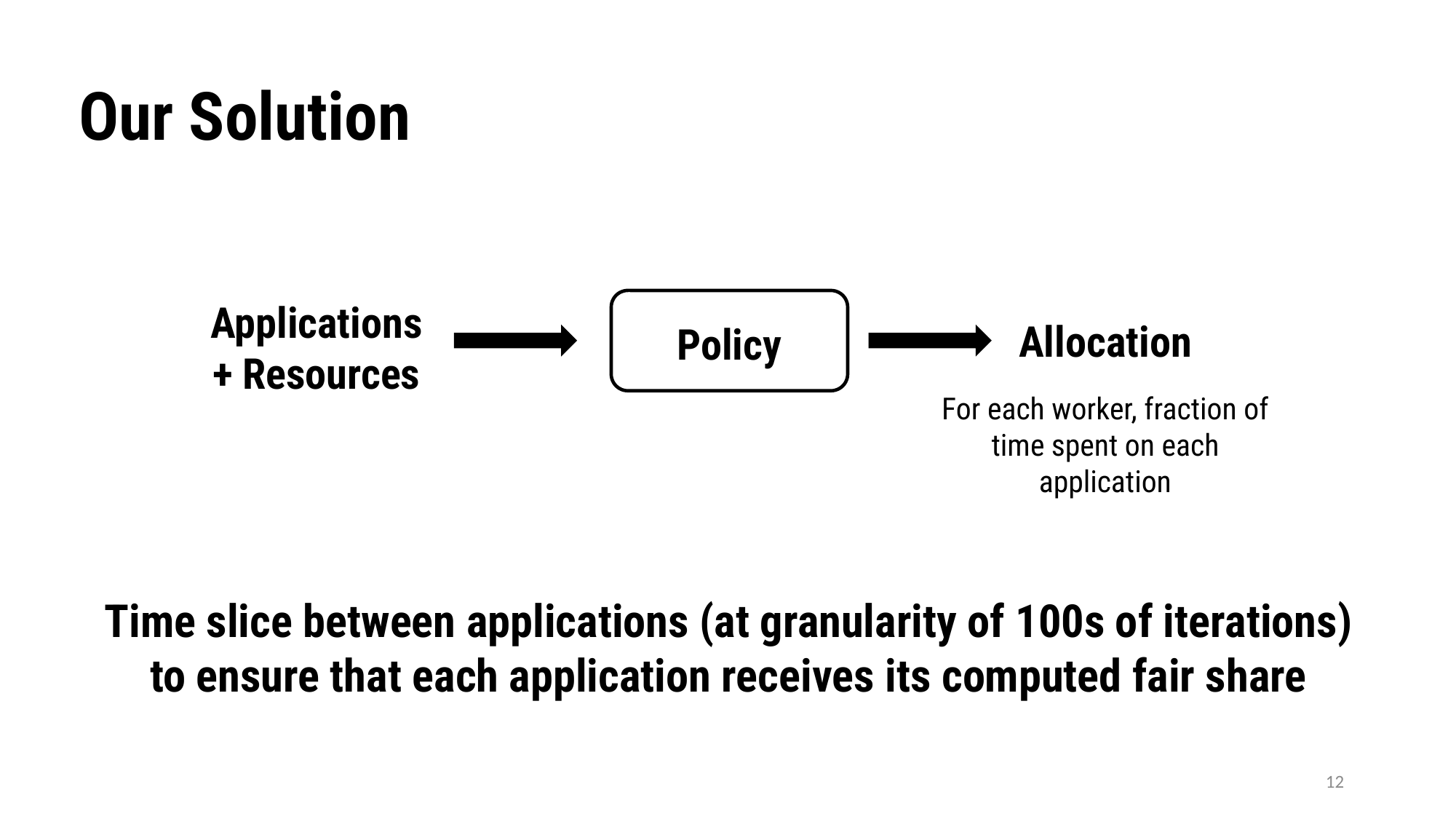

# Our Solution
Applications + Resources

Policy
Allocation

For each worker, fraction of time spent on each application
Time slice between applications (at granularity of 100s of iterations) to ensure that each application receives its computed fair share

12